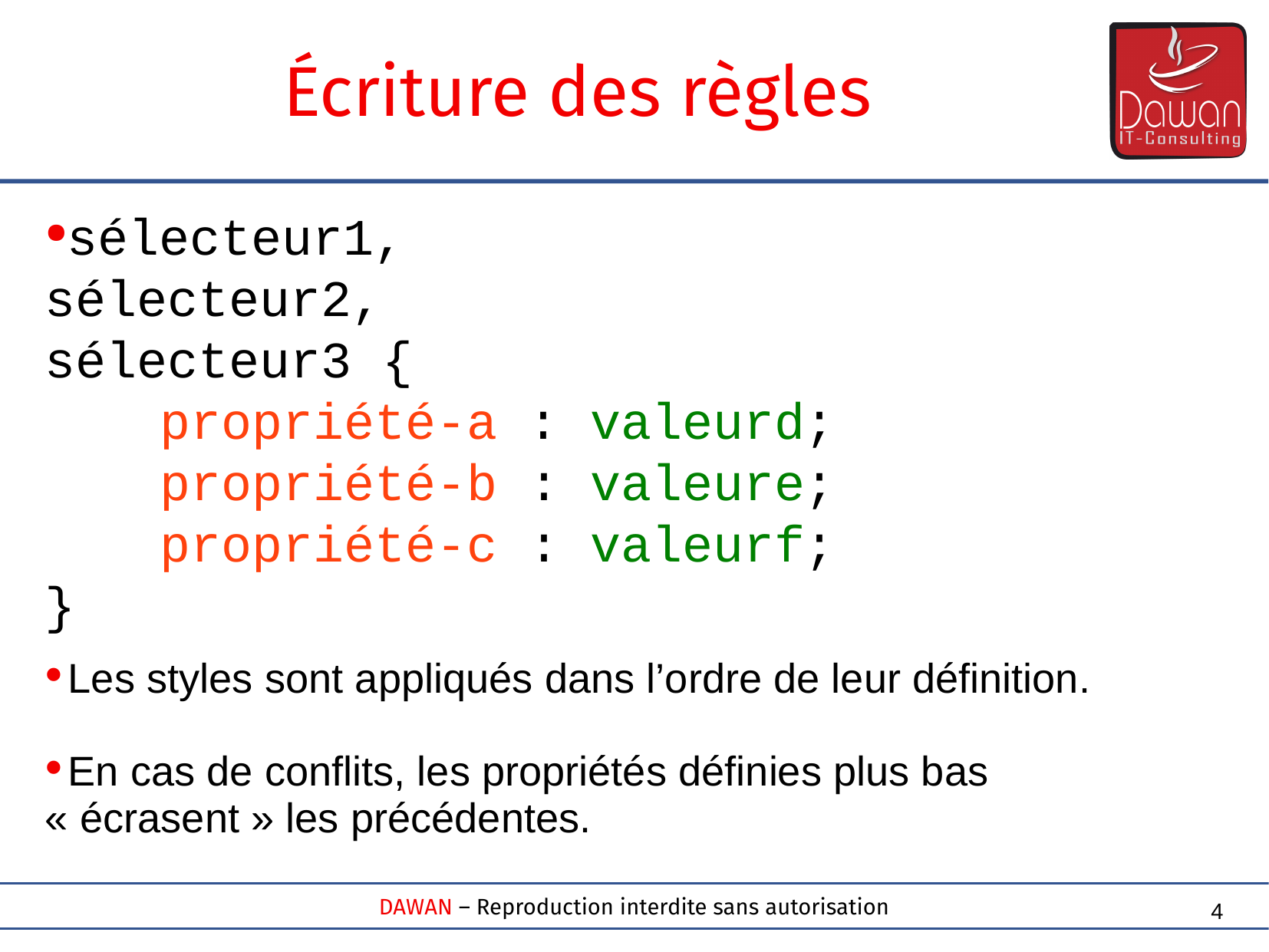

Écriture des règles
sélecteur1,
sélecteur2,
sélecteur3 {
	propriété-a : valeurd;
	propriété-b : valeure;
	propriété-c : valeurf;
}
Les styles sont appliqués dans l’ordre de leur définition.

En cas de conflits, les propriétés définies plus bas « écrasent » les précédentes.
4